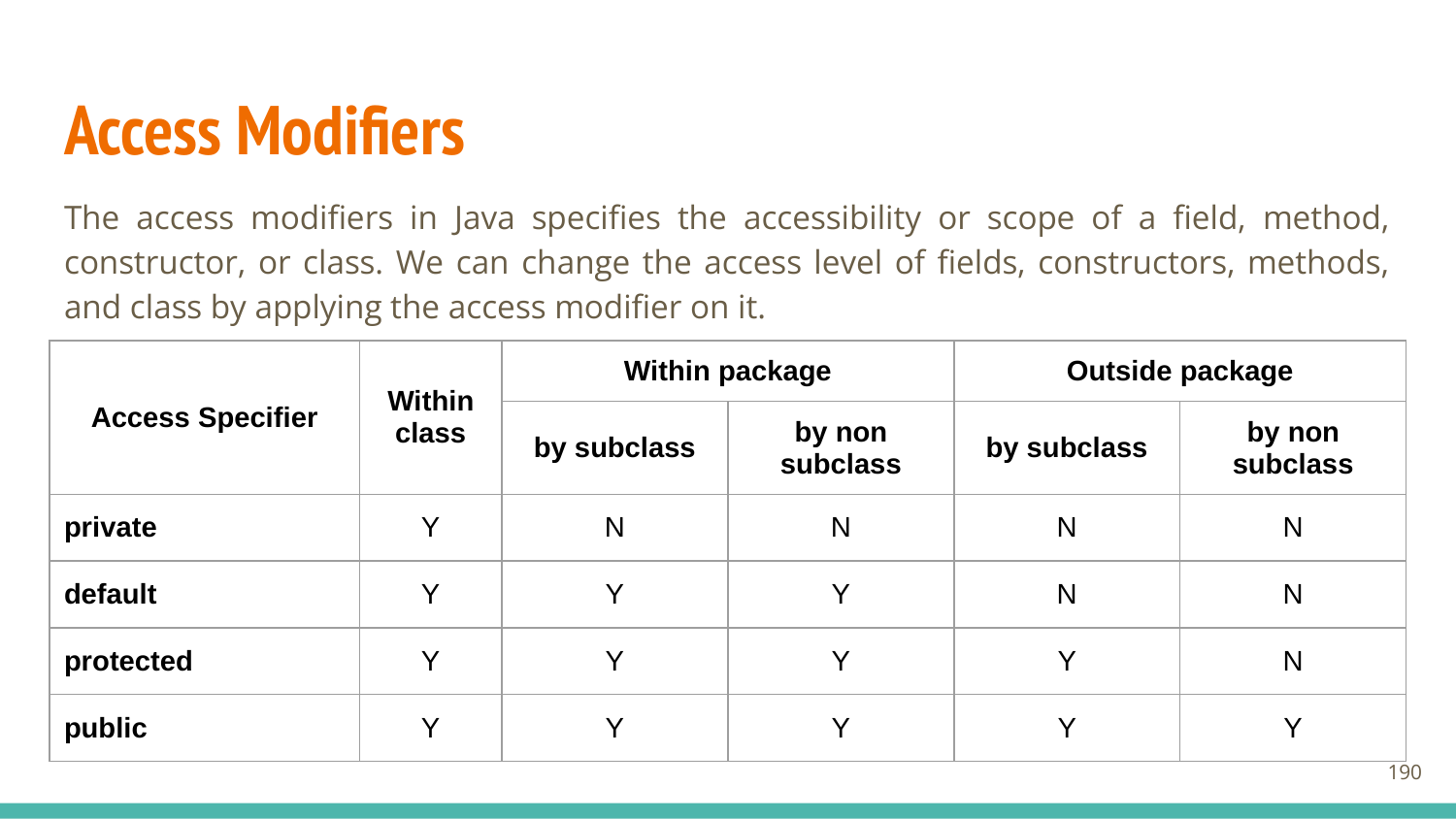

# Access Modifiers
The access modifiers in Java specifies the accessibility or scope of a field, method, constructor, or class. We can change the access level of fields, constructors, methods, and class by applying the access modifier on it.
| Access Specifier | Within class | Within package |  | Outside package |  |
| --- | --- | --- | --- | --- | --- |
|  |  | by subclass | by non subclass | by subclass | by non subclass |
| private | Y | N | N | N | N |
| default | Y | Y | Y | N | N |
| protected | Y | Y | Y | Y | N |
| public | Y | Y | Y | Y | Y |
190